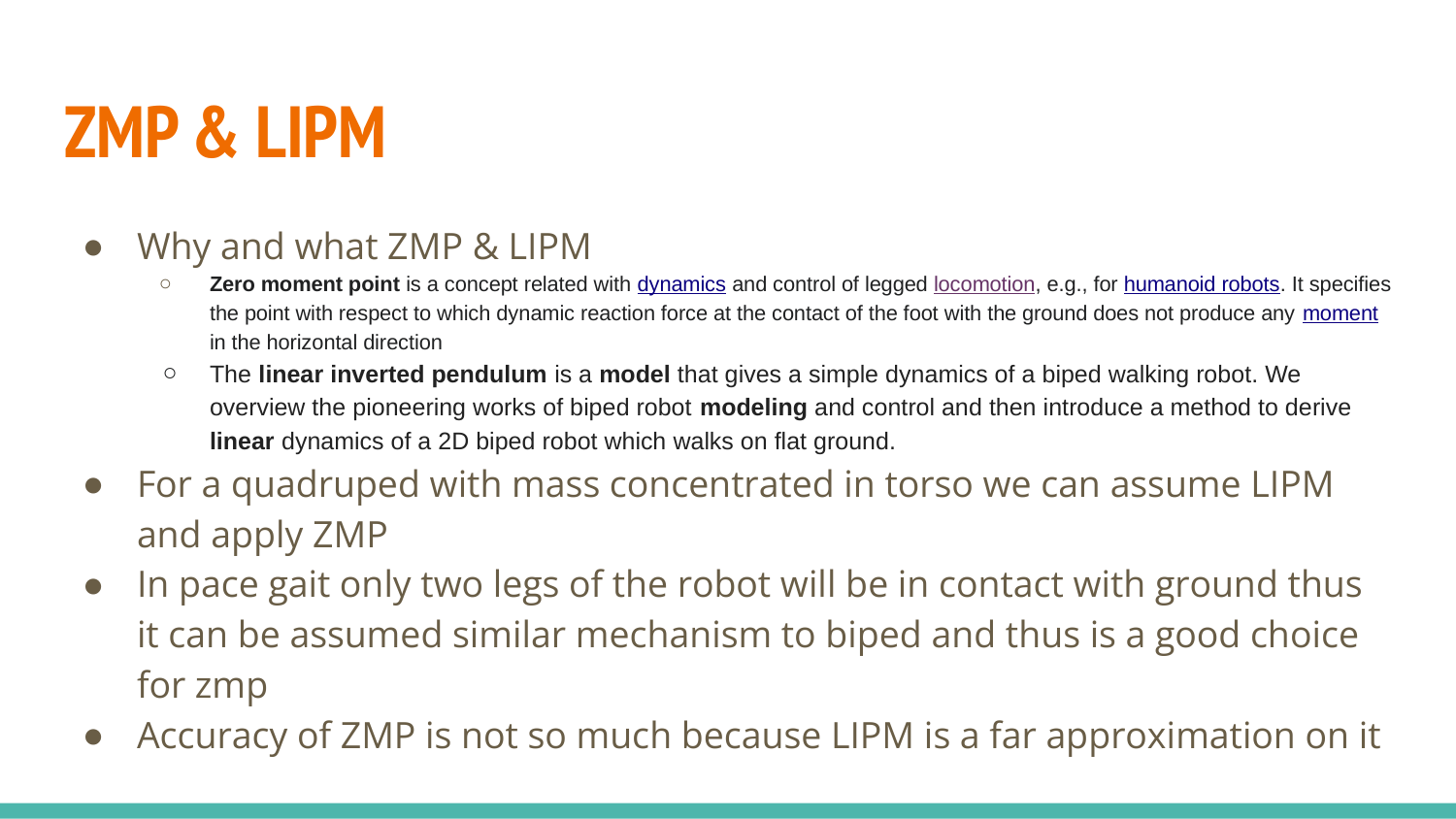

# ZMP & LIPM
Why and what ZMP & LIPM
Zero moment point is a concept related with dynamics and control of legged locomotion, e.g., for humanoid robots. It specifies the point with respect to which dynamic reaction force at the contact of the foot with the ground does not produce any moment in the horizontal direction
The linear inverted pendulum is a model that gives a simple dynamics of a biped walking robot. We overview the pioneering works of biped robot modeling and control and then introduce a method to derive linear dynamics of a 2D biped robot which walks on flat ground.
For a quadruped with mass concentrated in torso we can assume LIPM and apply ZMP
In pace gait only two legs of the robot will be in contact with ground thus it can be assumed similar mechanism to biped and thus is a good choice for zmp
Accuracy of ZMP is not so much because LIPM is a far approximation on it